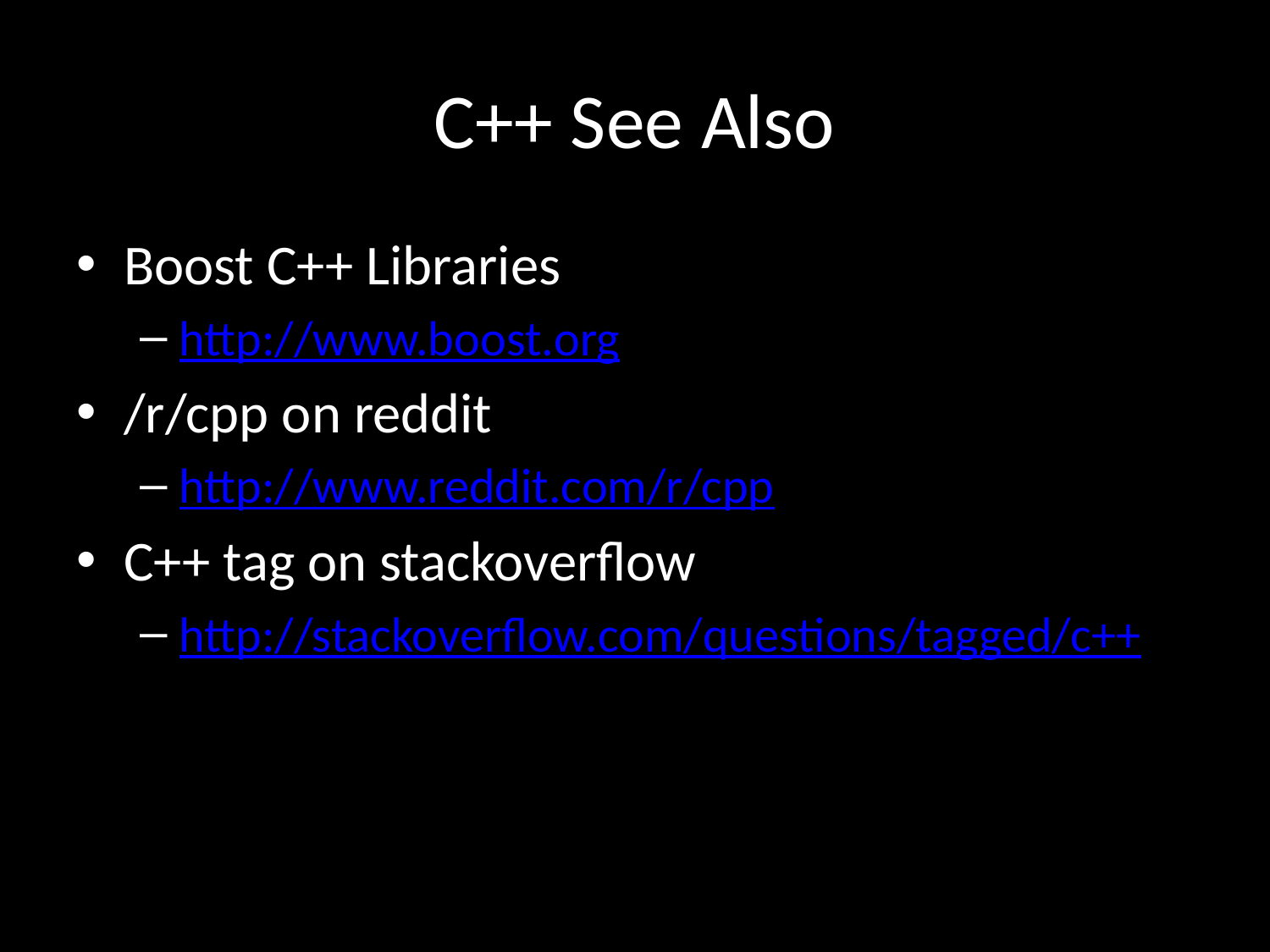

# C++ See Also
Boost C++ Libraries
http://www.boost.org
/r/cpp on reddit
http://www.reddit.com/r/cpp
C++ tag on stackoverflow
http://stackoverflow.com/questions/tagged/c++